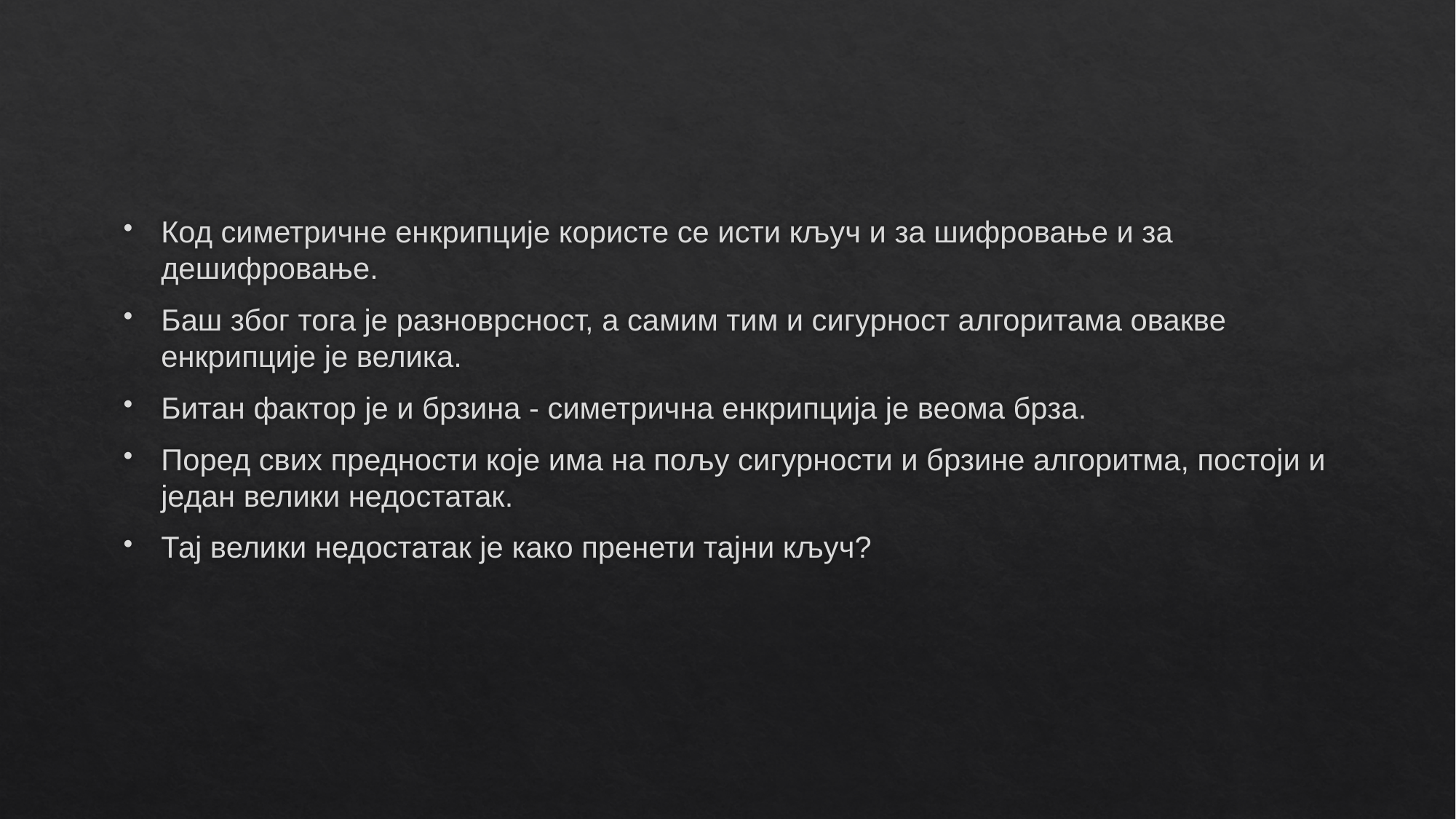

#
Код симетричне енкрипције користе се исти кључ и за шифровање и за дешифровање.
Баш због тога је разноврсност, а самим тим и сигурност алгоритама овакве енкрипције је велика.
Битан фактор је и брзина - симетрична енкрипција је веома брза.
Поред свих предности које има на пољу сигурности и брзине алгоритма, постоји и један велики недостатак.
Тај велики недостатак је како пренети тајни кључ?